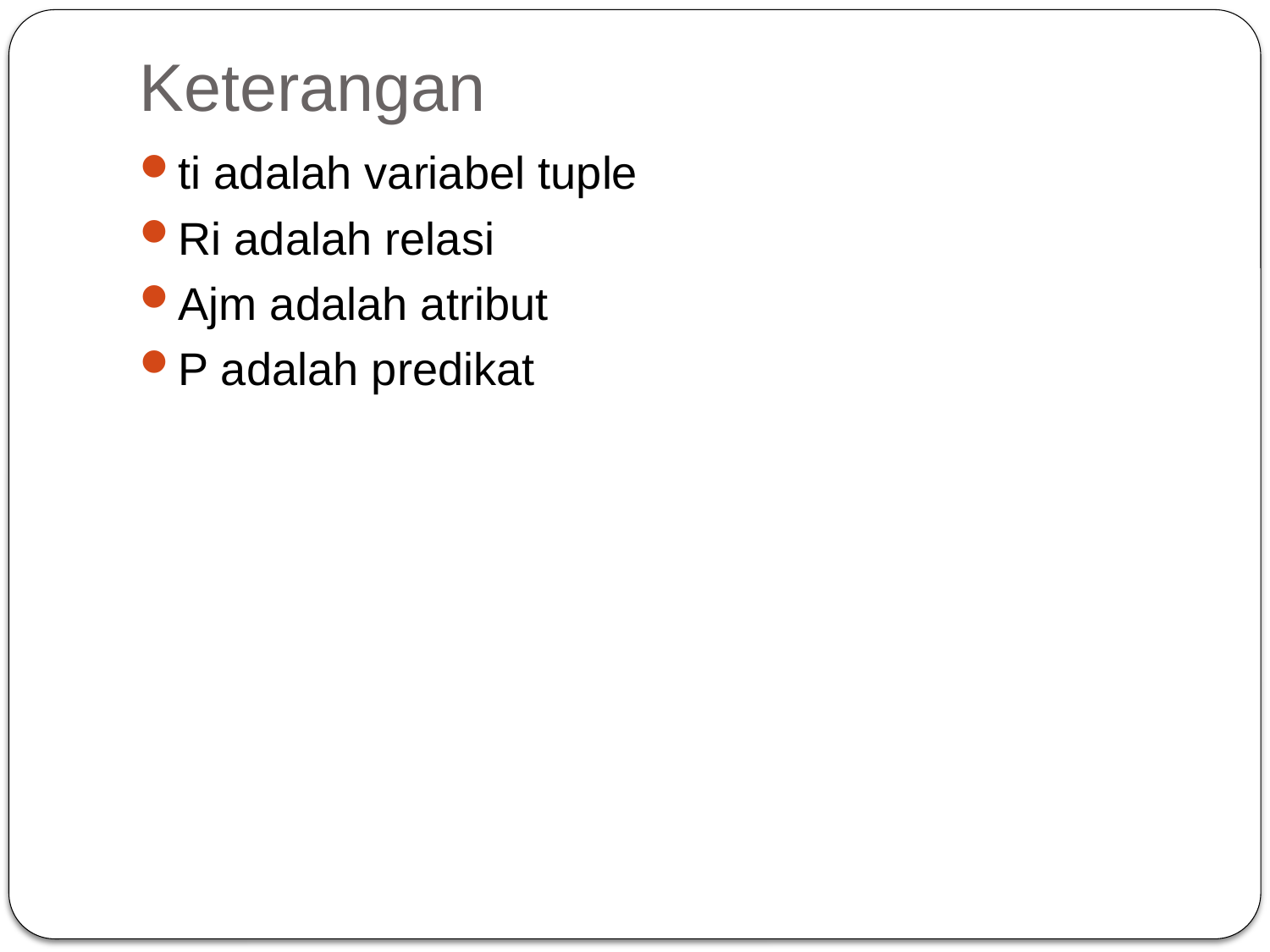

# Keterangan
ti adalah variabel tuple
Ri adalah relasi
Ajm adalah atribut
P adalah predikat